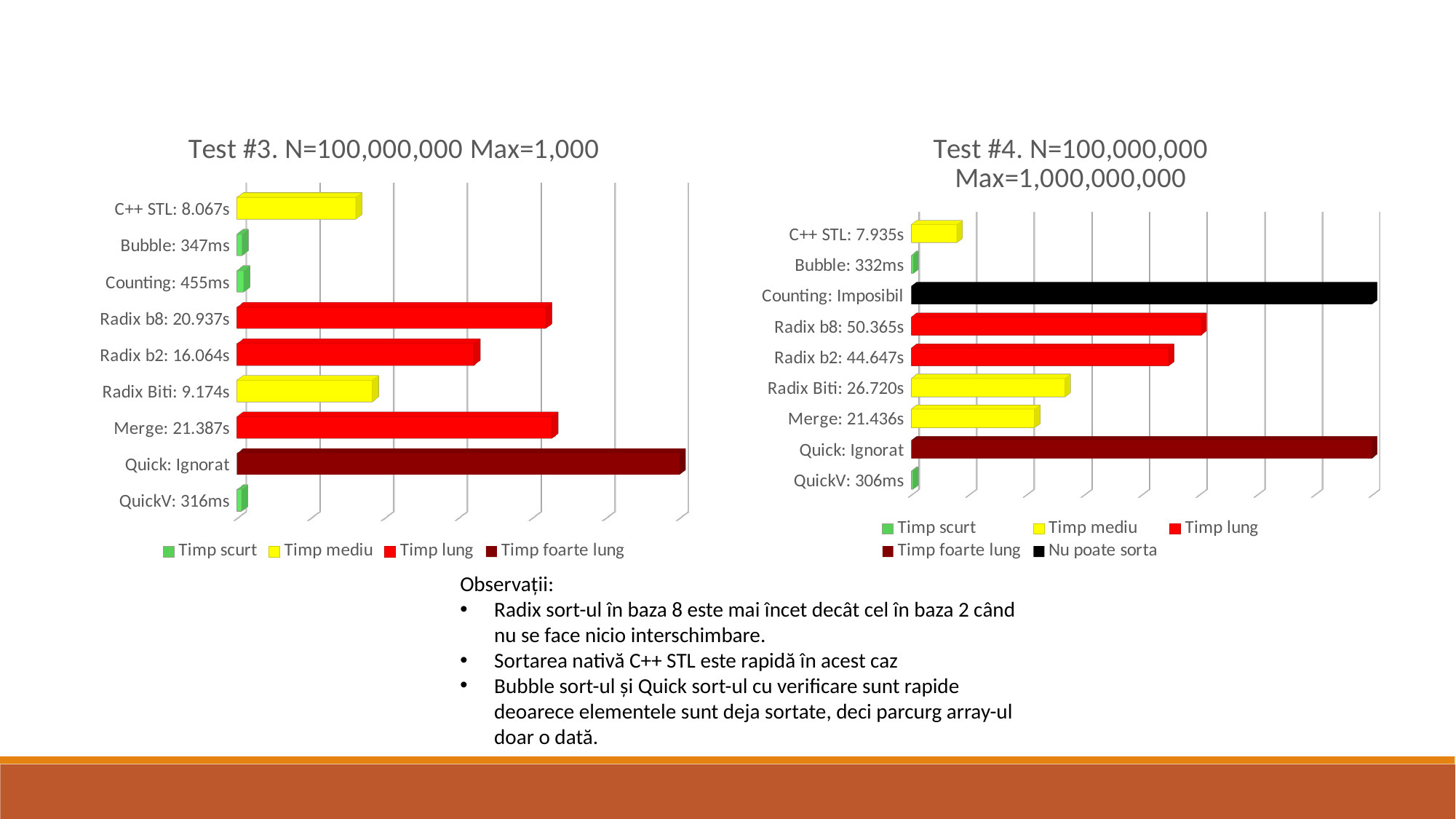

[unsupported chart]

[unsupported chart]

Observații:
Radix sort-ul în baza 8 este mai încet decât cel în baza 2 când nu se face nicio interschimbare.
Sortarea nativă C++ STL este rapidă în acest caz
Bubble sort-ul și Quick sort-ul cu verificare sunt rapide deoarece elementele sunt deja sortate, deci parcurg array-ul doar o dată.